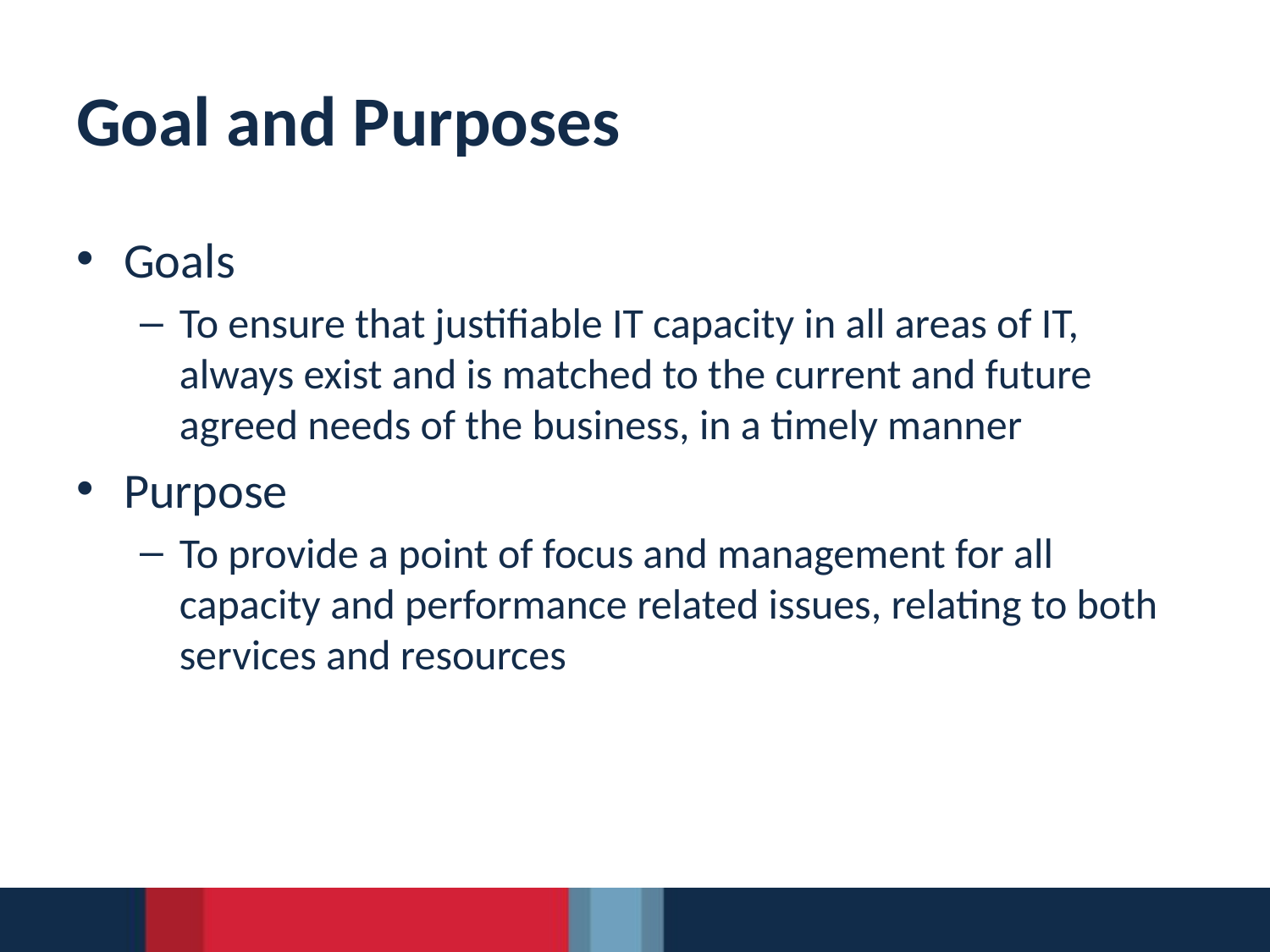

# Goal and Purposes
Goals
To ensure that justifiable IT capacity in all areas of IT, always exist and is matched to the current and future  agreed needs of the business, in a timely manner
Purpose
To provide a point of focus and management for all capacity and performance related issues, relating to both services and resources